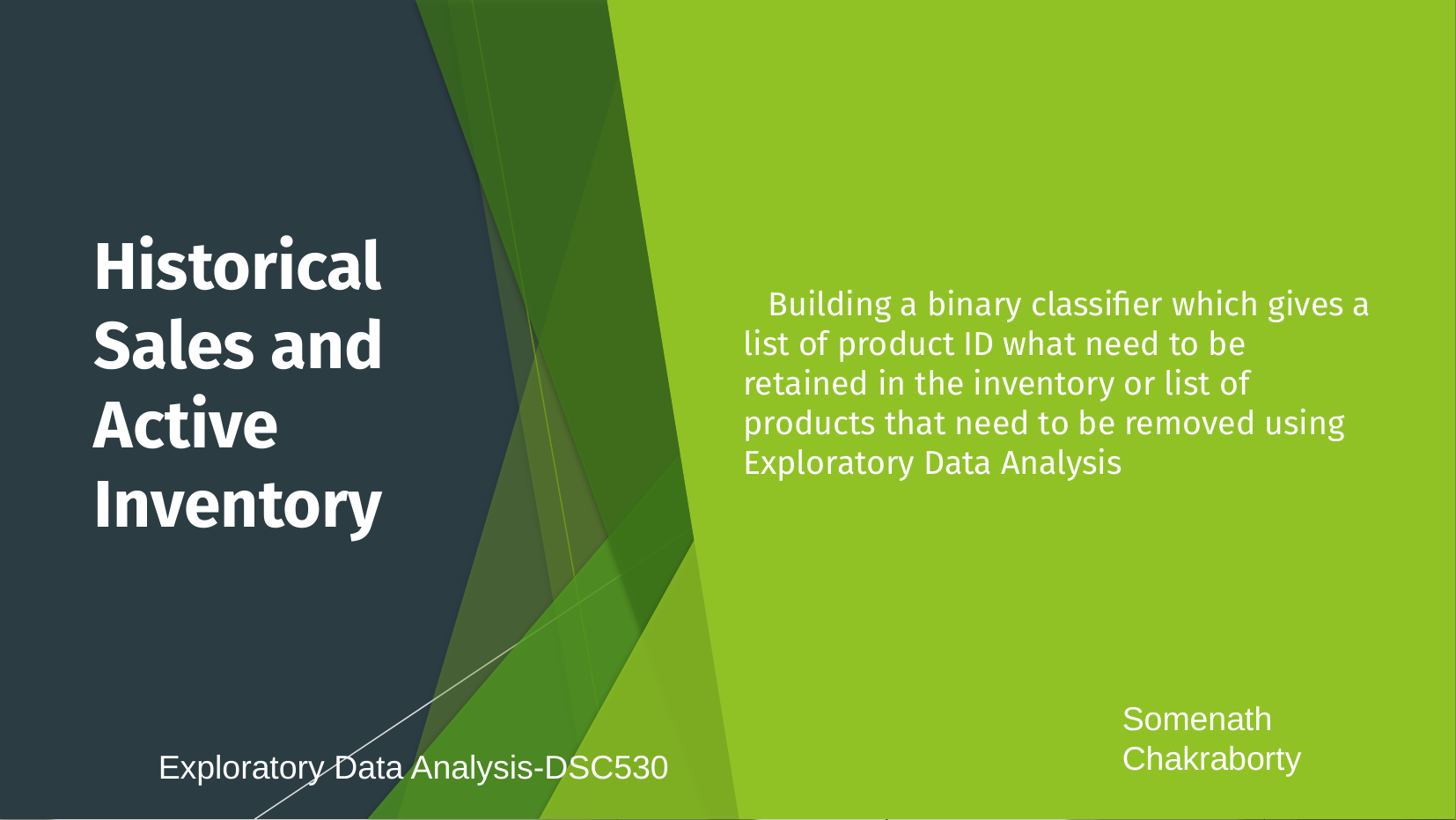

Historical Sales and Active Inventory
Building a binary classifier which gives a list of product ID what need to be retained in the inventory or list of products that need to be removed using Exploratory Data Analysis

Somenath Chakraborty
Exploratory Data Analysis-DSC530